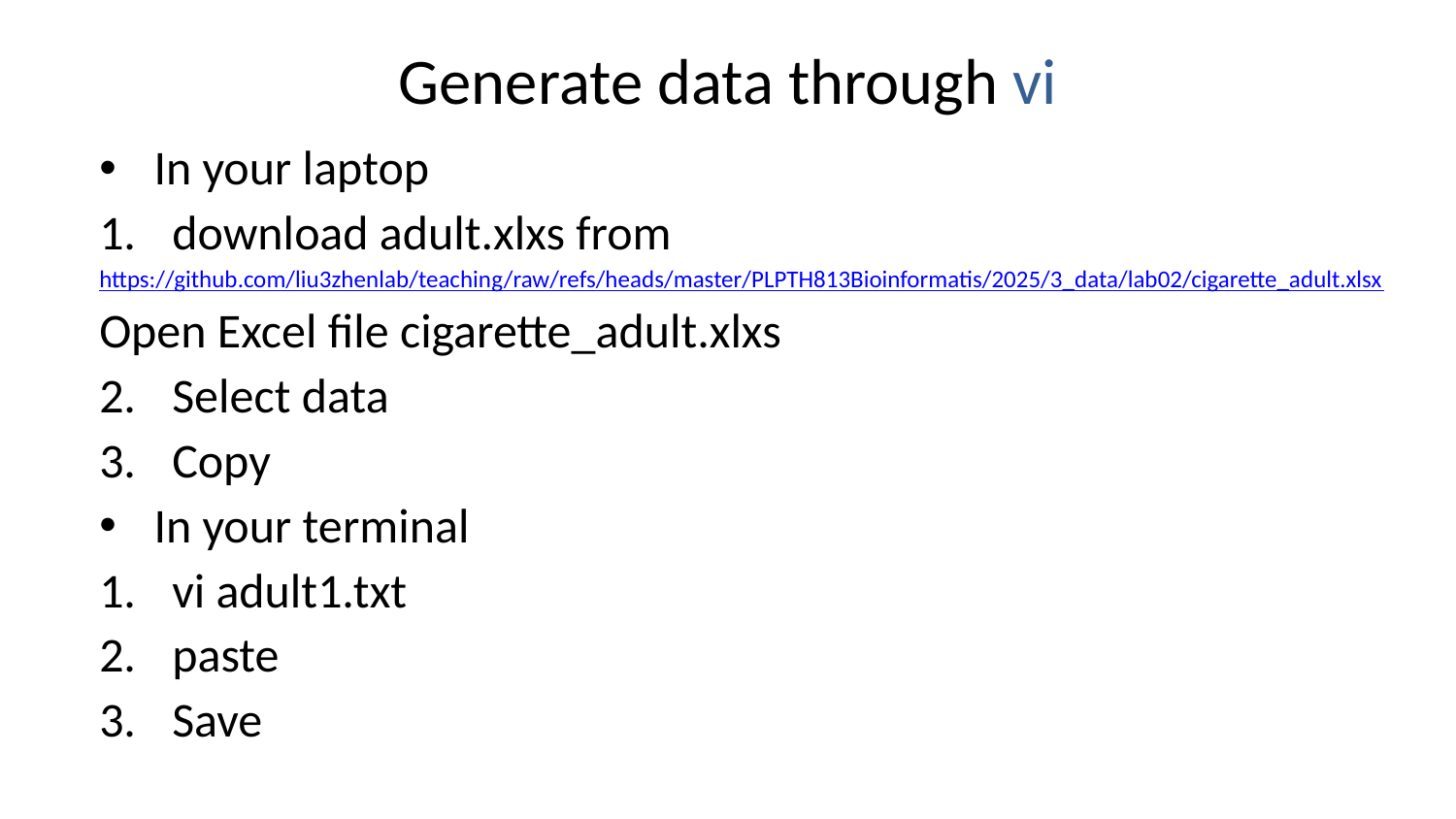

# Generate data through vi
In your laptop
download adult.xlxs from
https://github.com/liu3zhenlab/teaching/raw/refs/heads/master/PLPTH813Bioinformatis/2025/3_data/lab02/cigarette_adult.xlsx
Open Excel file cigarette_adult.xlxs
Select data
Copy
In your terminal
vi adult1.txt
paste
Save